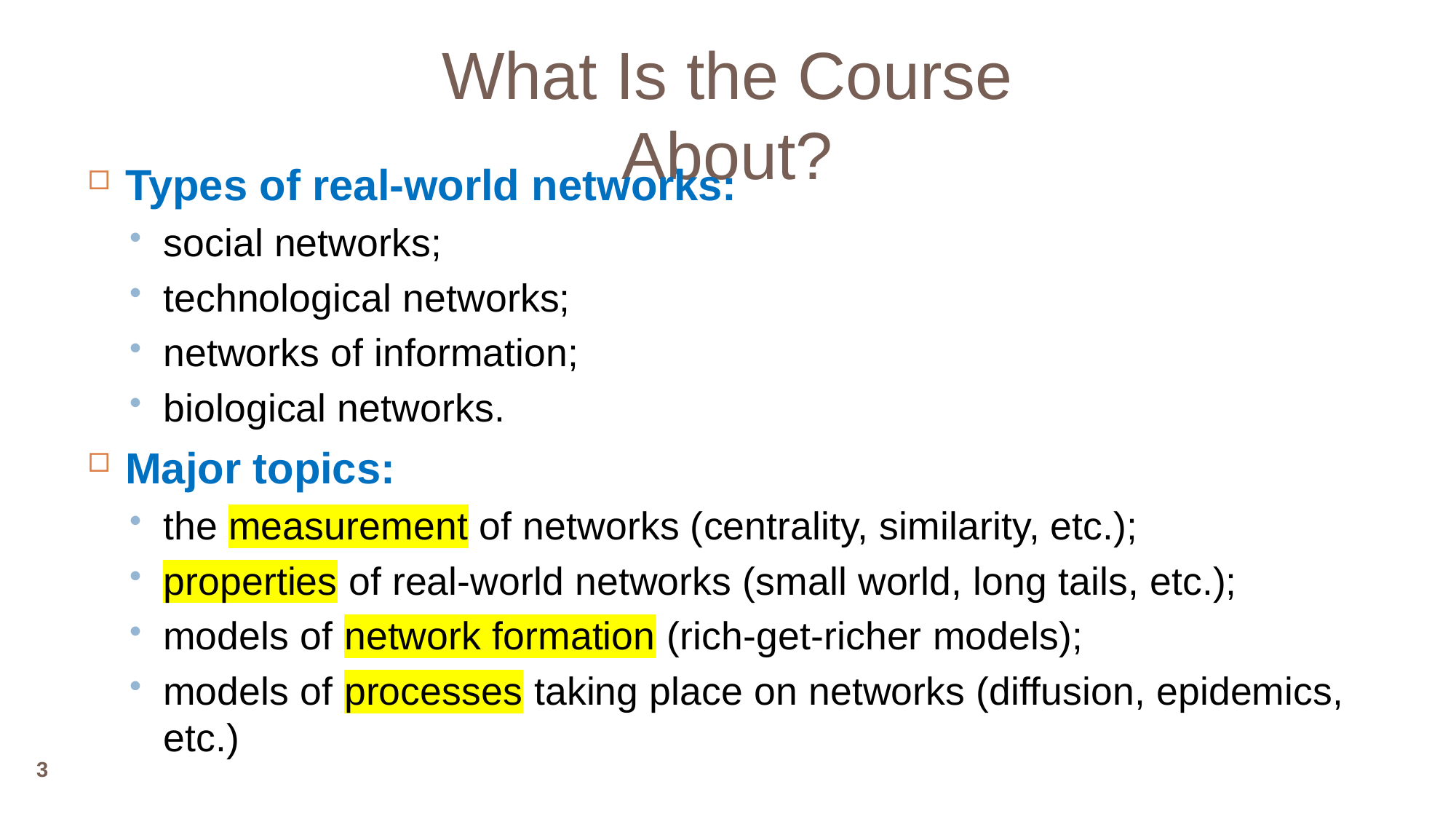

What Is the Course About?
Types of real-world networks:
social networks;
technological networks;
networks of information;
biological networks.
Major topics:
the measurement of networks (centrality, similarity, etc.);
properties of real-world networks (small world, long tails, etc.);
models of network formation (rich-get-richer models);
models of processes taking place on networks (diffusion, epidemics, etc.)
3